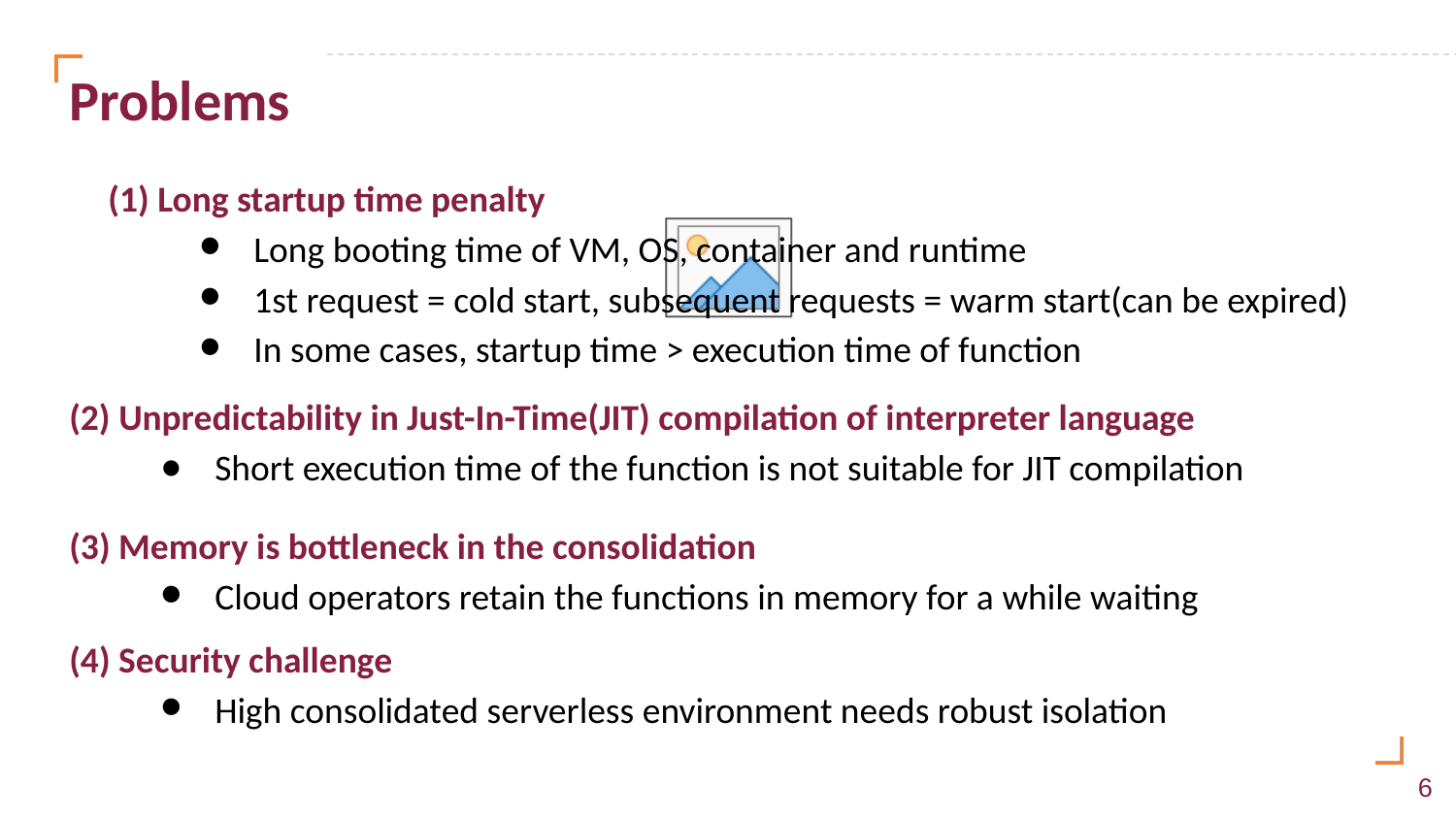

# Problems
(1) Long startup time penalty
Long booting time of VM, OS, container and runtime
1st request = cold start, subsequent requests = warm start(can be expired)
In some cases, startup time > execution time of function
(2) Unpredictability in Just-In-Time(JIT) compilation of interpreter language
Short execution time of the function is not suitable for JIT compilation
(3) Memory is bottleneck in the consolidation
Cloud operators retain the functions in memory for a while waiting
(4) Security challenge
High consolidated serverless environment needs robust isolation
6